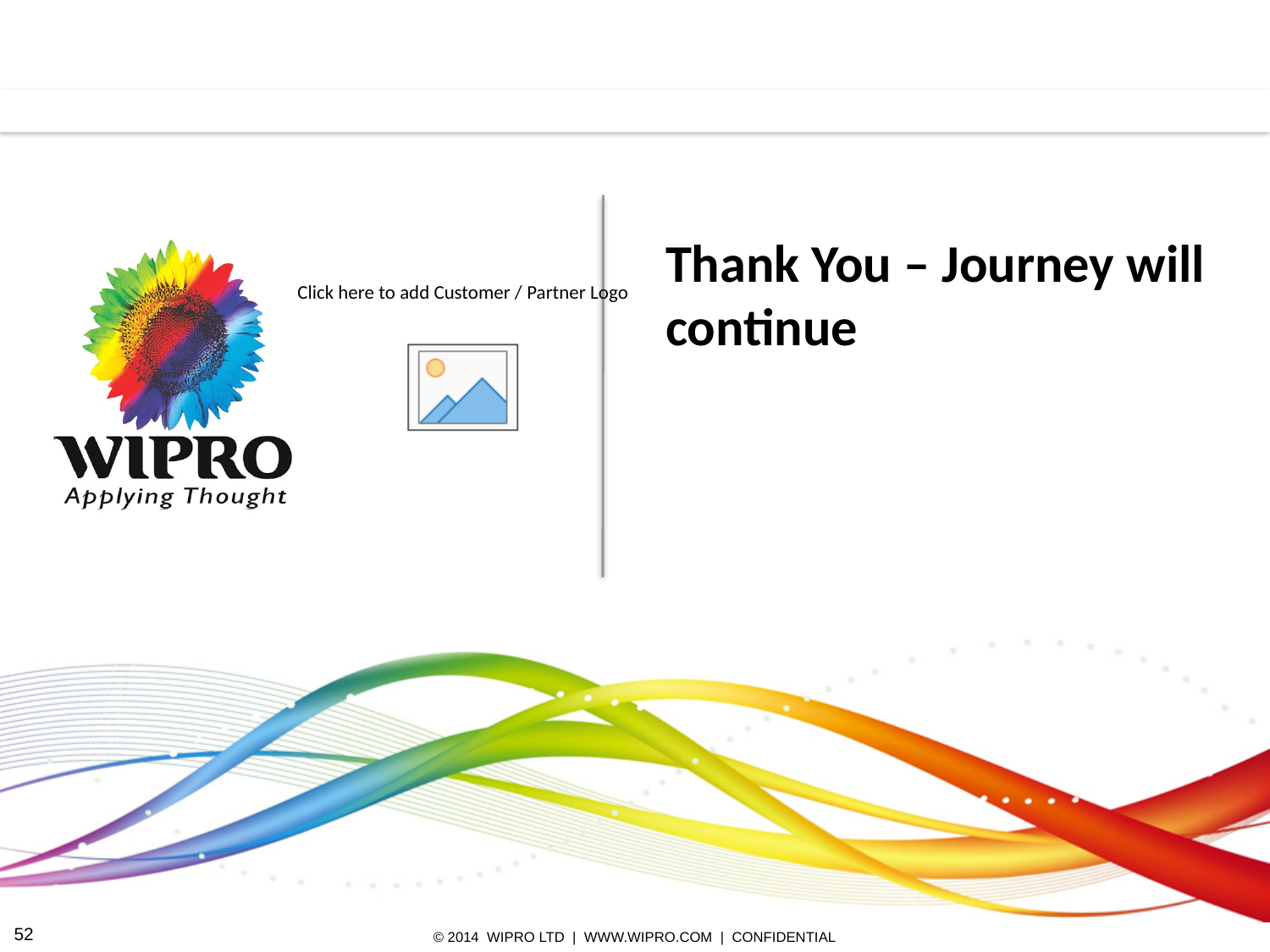

# Thank You – Journey will continue